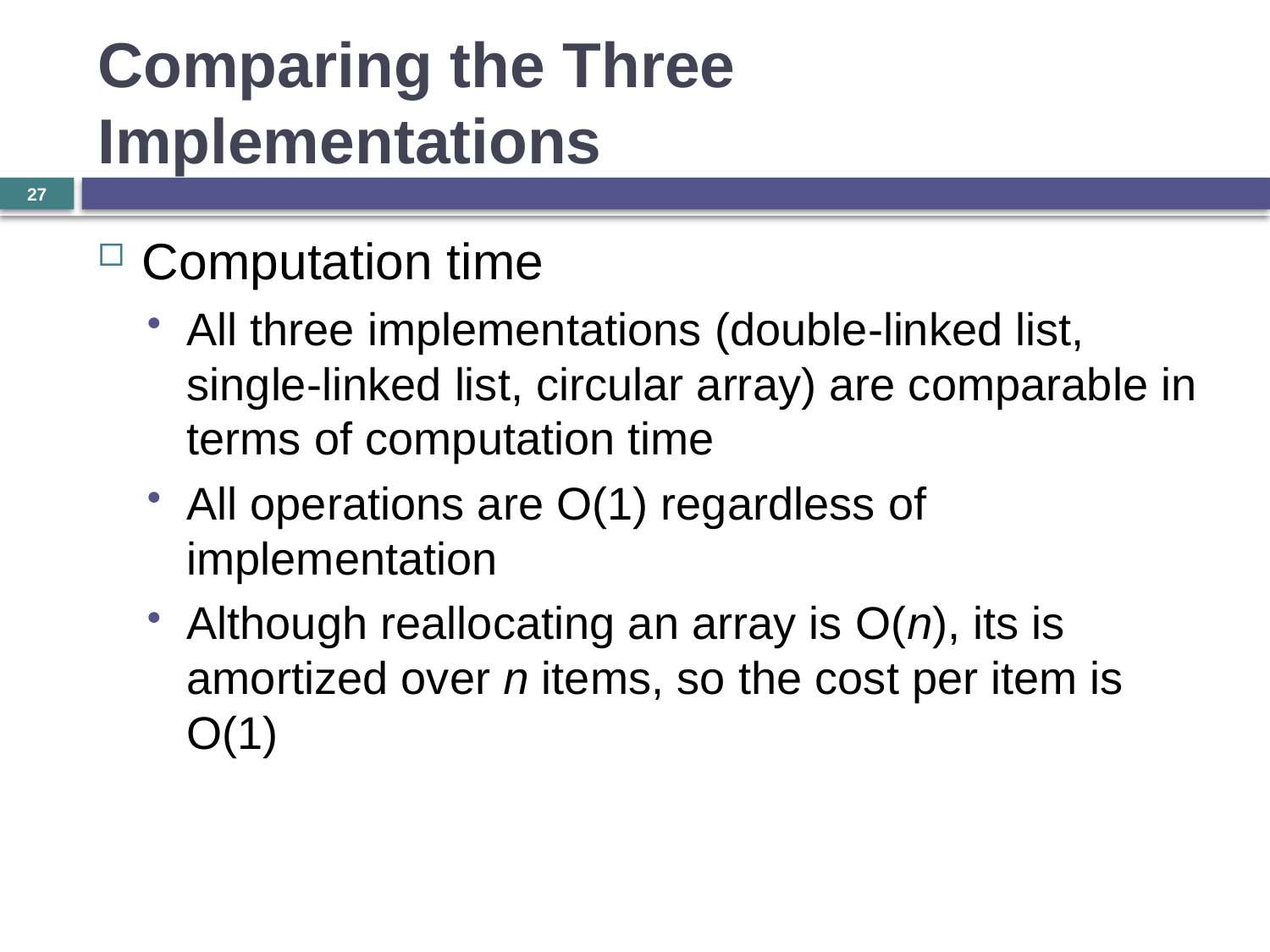

# Comparing the Three Implementations
27
Computation time
All three implementations (double-linked list, single-linked list, circular array) are comparable in terms of computation time
All operations are O(1) regardless of implementation
Although reallocating an array is O(n), its is amortized over n items, so the cost per item is O(1)